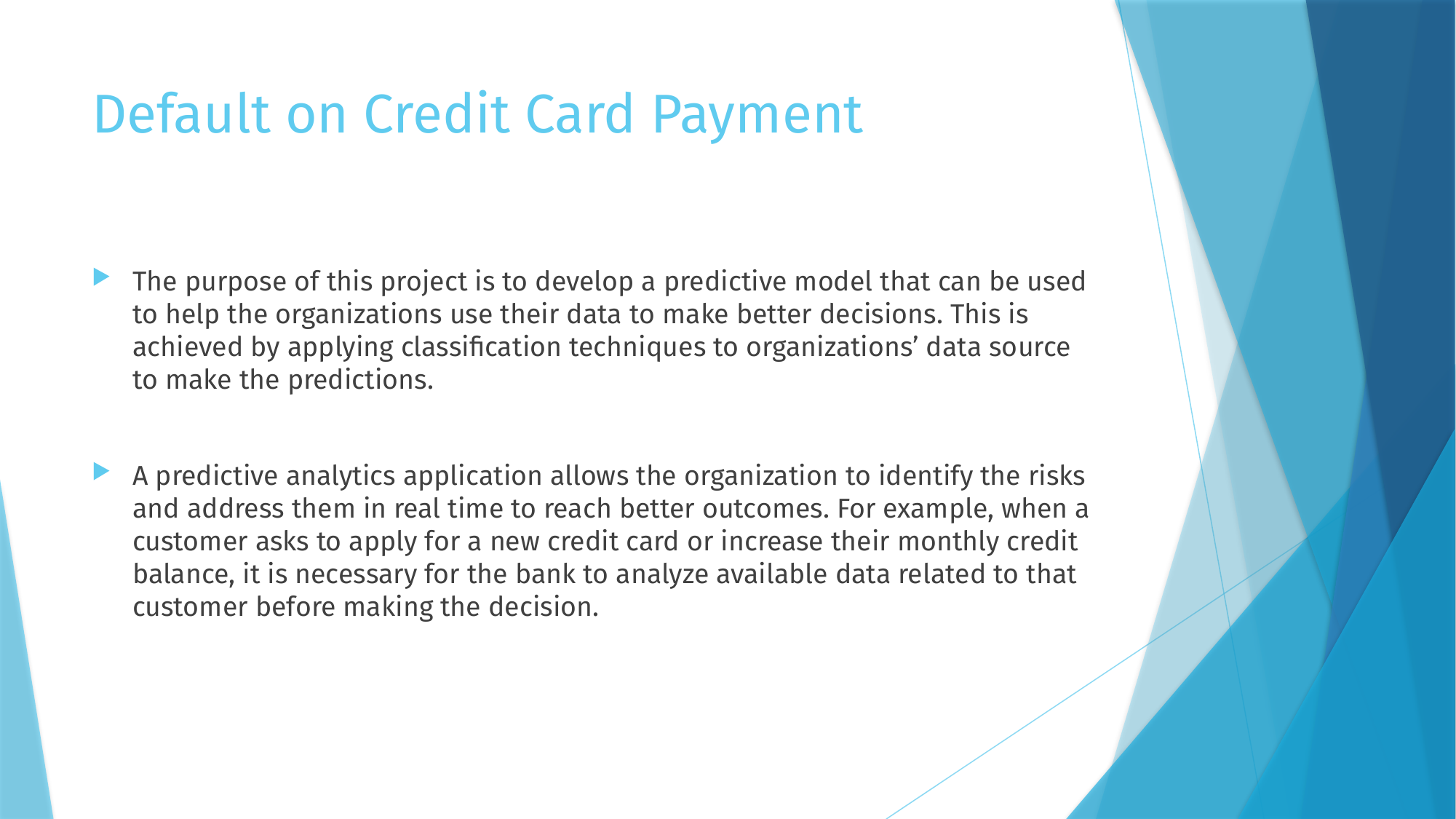

# Default on Credit Card Payment
The purpose of this project is to develop a predictive model that can be used to help the organizations use their data to make better decisions. This is achieved by applying classification techniques to organizations’ data source to make the predictions.

A predictive analytics application allows the organization to identify the risks and address them in real time to reach better outcomes. For example, when a customer asks to apply for a new credit card or increase their monthly credit balance, it is necessary for the bank to analyze available data related to that customer before making the decision.